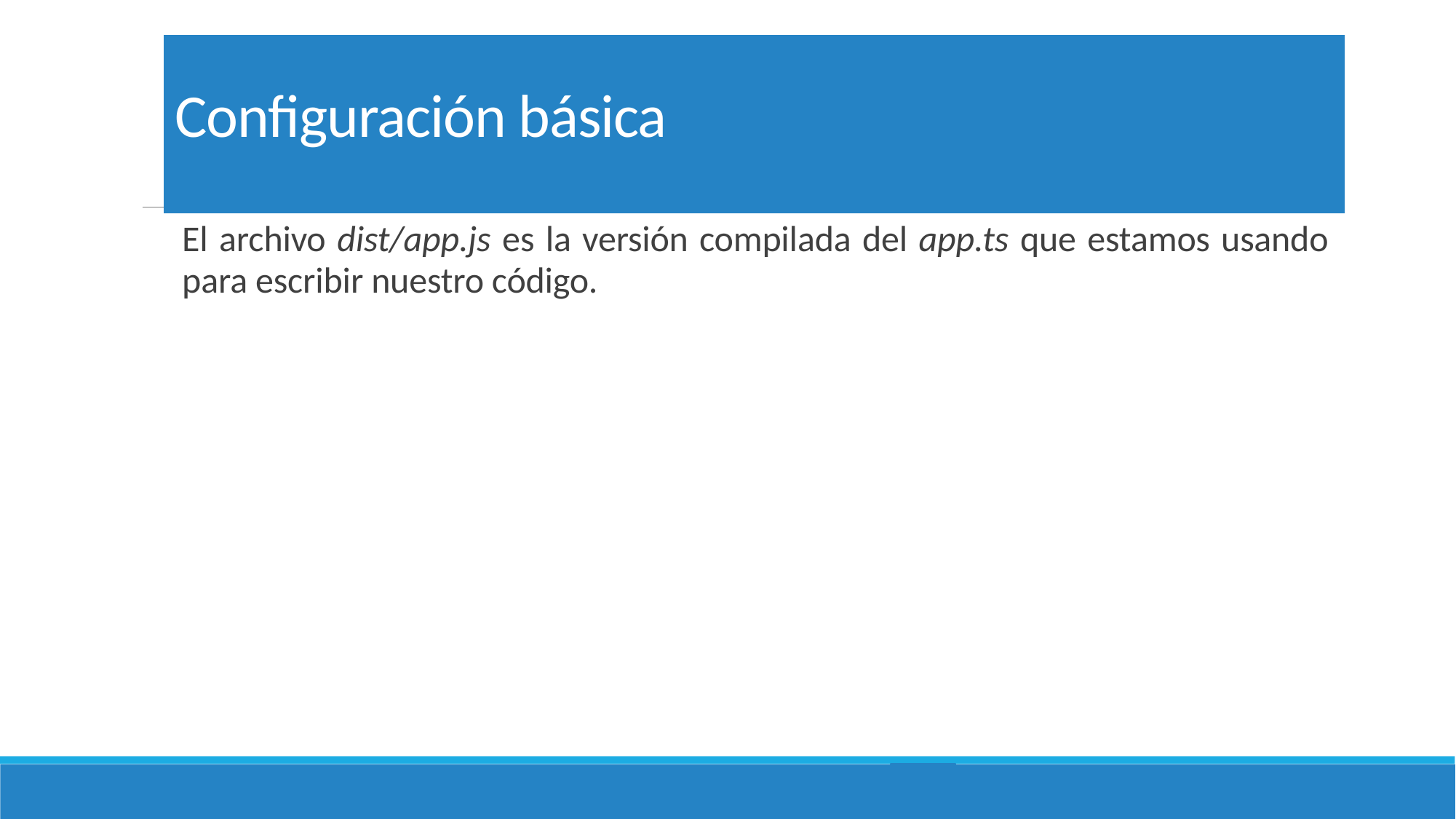

# Configuración básica
El archivo dist/app.js es la versión compilada del app.ts que estamos usando para escribir nuestro código.